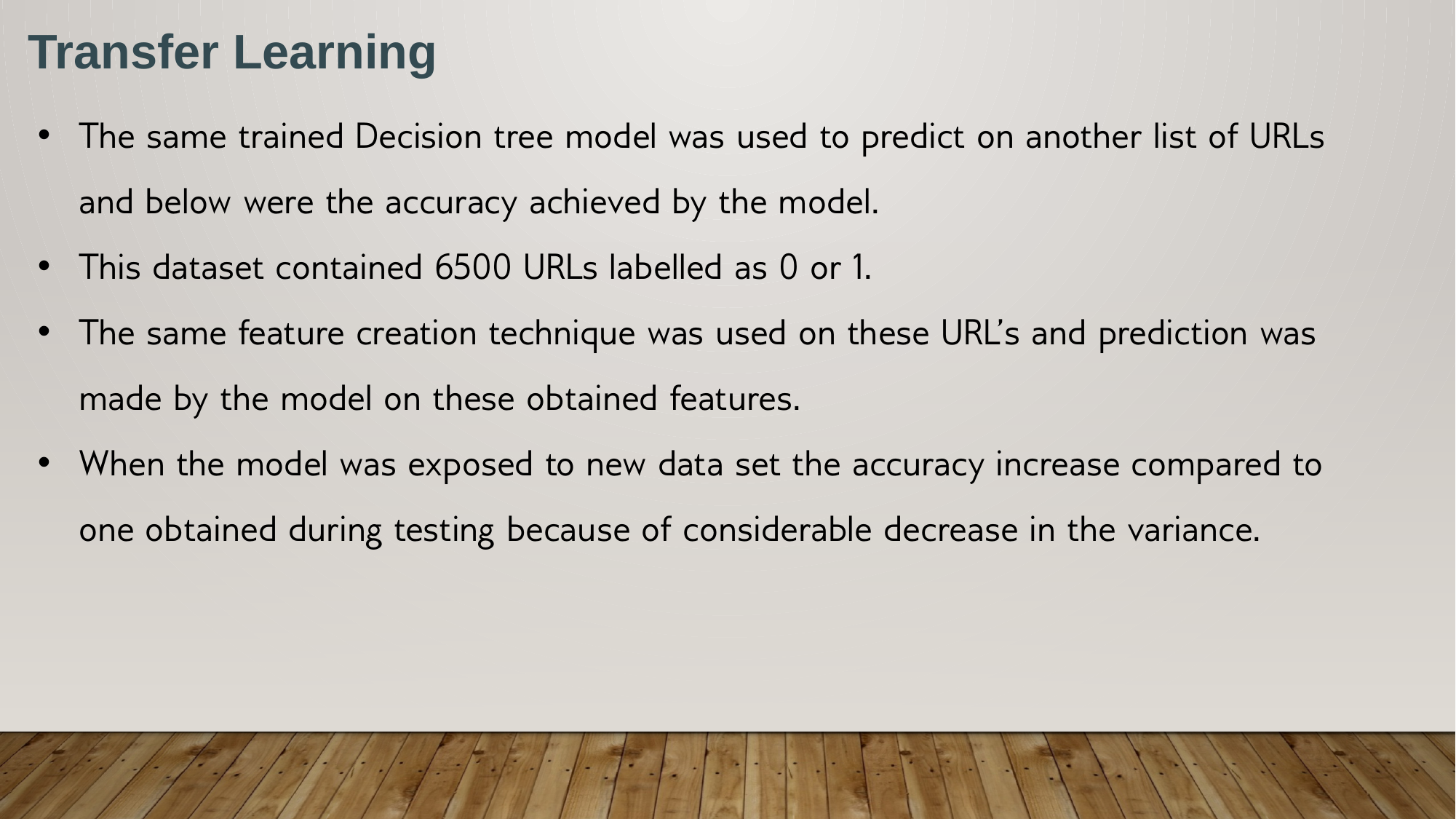

Transfer Learning
The same trained Decision tree model was used to predict on another list of URLs and below were the accuracy achieved by the model.
This dataset contained 6500 URLs labelled as 0 or 1.
The same feature creation technique was used on these URL’s and prediction was made by the model on these obtained features.
When the model was exposed to new data set the accuracy increase compared to one obtained during testing because of considerable decrease in the variance.